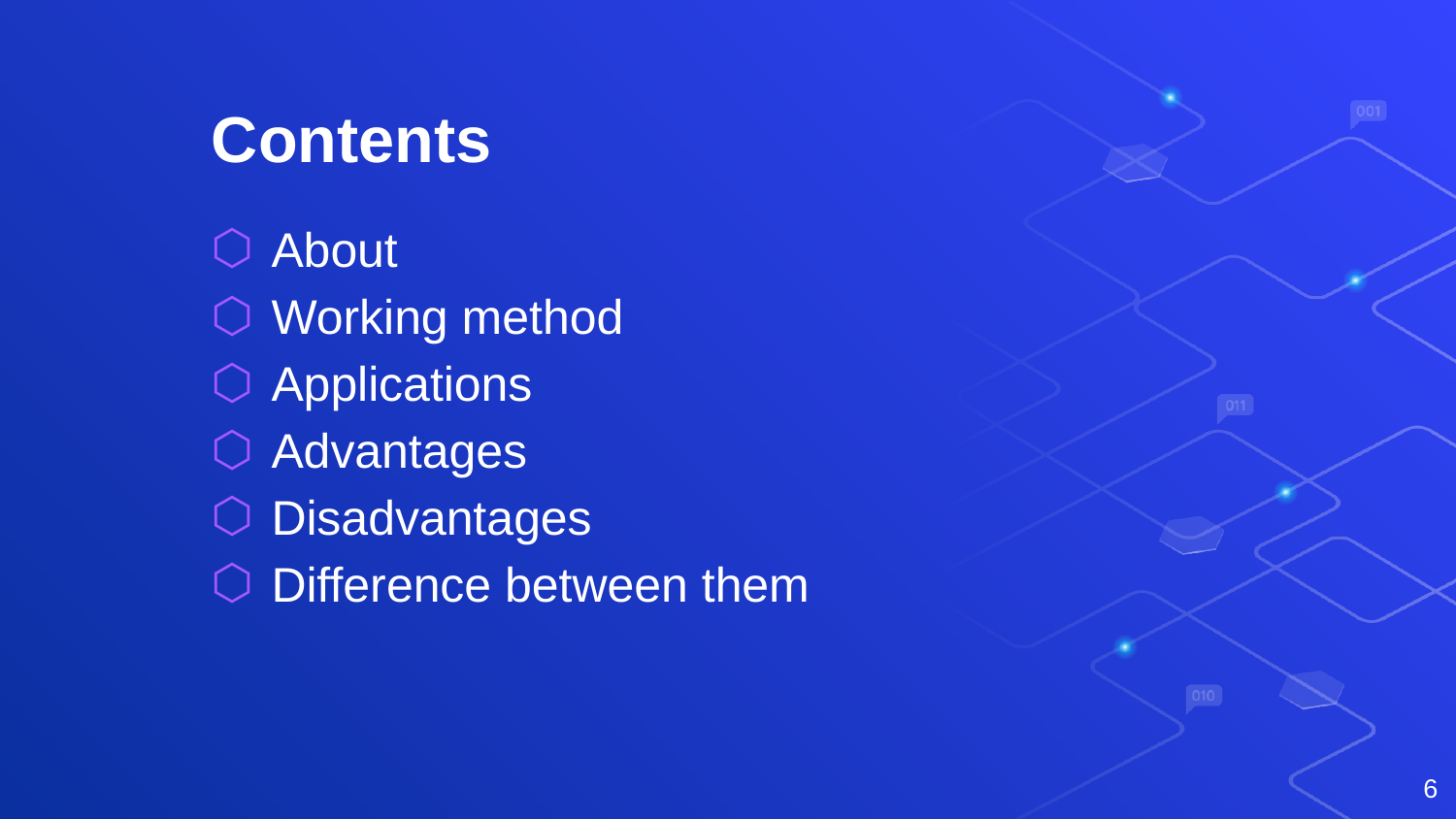

# Contents
About
Working method
Applications
Advantages
Disadvantages
Difference between them

6